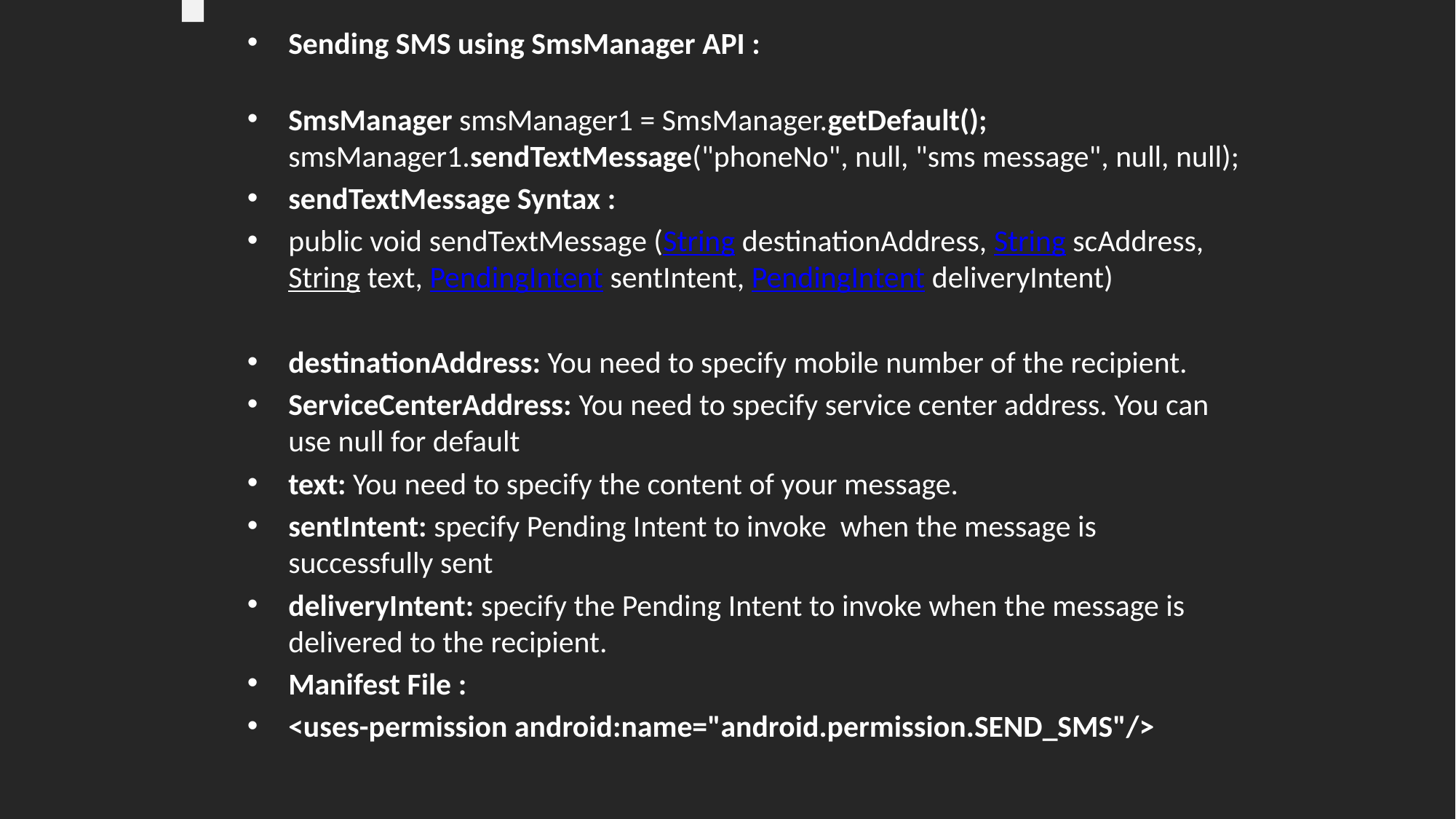

Sending SMS using SmsManager API :

SmsManager smsManager1 = SmsManager.getDefault(); smsManager1.sendTextMessage("phoneNo", null, "sms message", null, null);
sendTextMessage Syntax :
public void sendTextMessage (String destinationAddress, String scAddress, String text, PendingIntent sentIntent, PendingIntent deliveryIntent)

destinationAddress: You need to specify mobile number of the recipient.
ServiceCenterAddress: You need to specify service center address. You can use null for default
text: You need to specify the content of your message.
sentIntent: specify Pending Intent to invoke  when the message is successfully sent
deliveryIntent: specify the Pending Intent to invoke when the message is delivered to the recipient.
Manifest File :
<uses-permission android:name="android.permission.SEND_SMS"/>